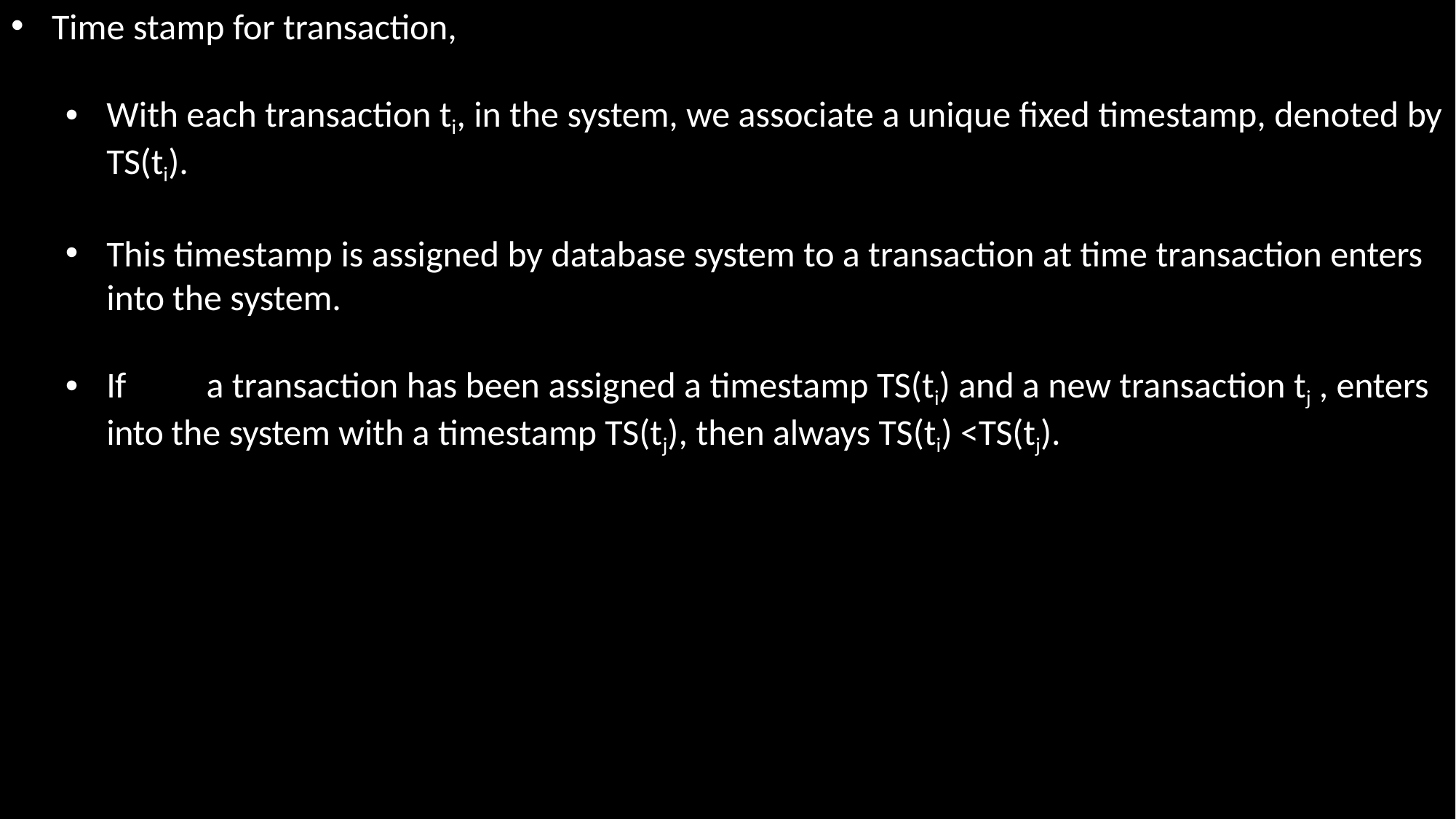

Time stamp for transaction,
With each transaction ti, in the system, we associate a unique fixed timestamp, denoted by TS(ti).
This timestamp is assigned by database system to a transaction at time transaction enters into the system.
If	a transaction has been assigned a timestamp TS(ti) and a new transaction tj , enters into the system with a timestamp TS(tj), then always TS(ti) <TS(tj).